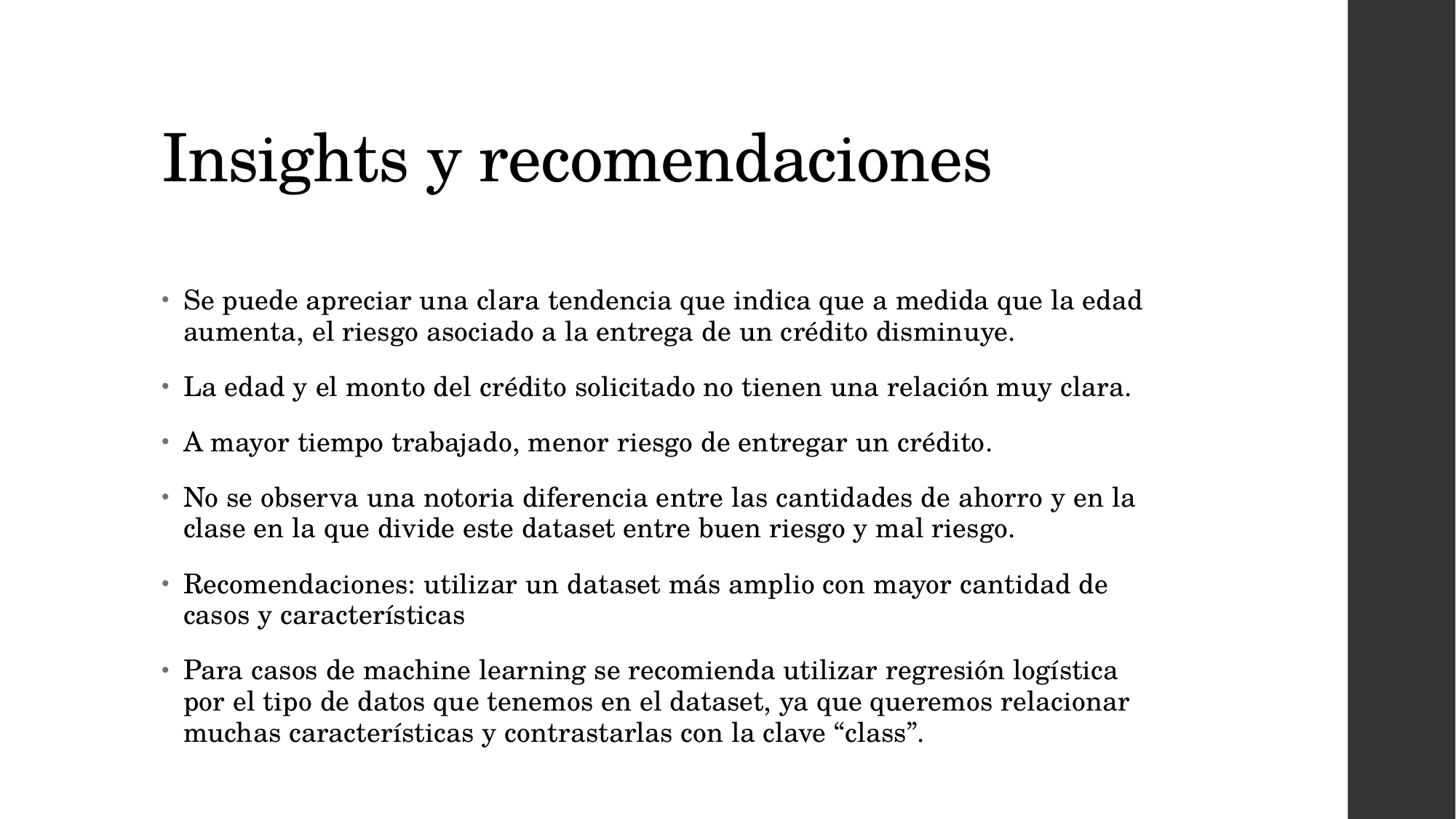

# Insights y recomendaciones
Se puede apreciar una clara tendencia que indica que a medida que la edad aumenta, el riesgo asociado a la entrega de un crédito disminuye.
La edad y el monto del crédito solicitado no tienen una relación muy clara.
A mayor tiempo trabajado, menor riesgo de entregar un crédito.
No se observa una notoria diferencia entre las cantidades de ahorro y en la clase en la que divide este dataset entre buen riesgo y mal riesgo.
Recomendaciones: utilizar un dataset más amplio con mayor cantidad de casos y características
Para casos de machine learning se recomienda utilizar regresión logística por el tipo de datos que tenemos en el dataset, ya que queremos relacionar muchas características y contrastarlas con la clave “class”.